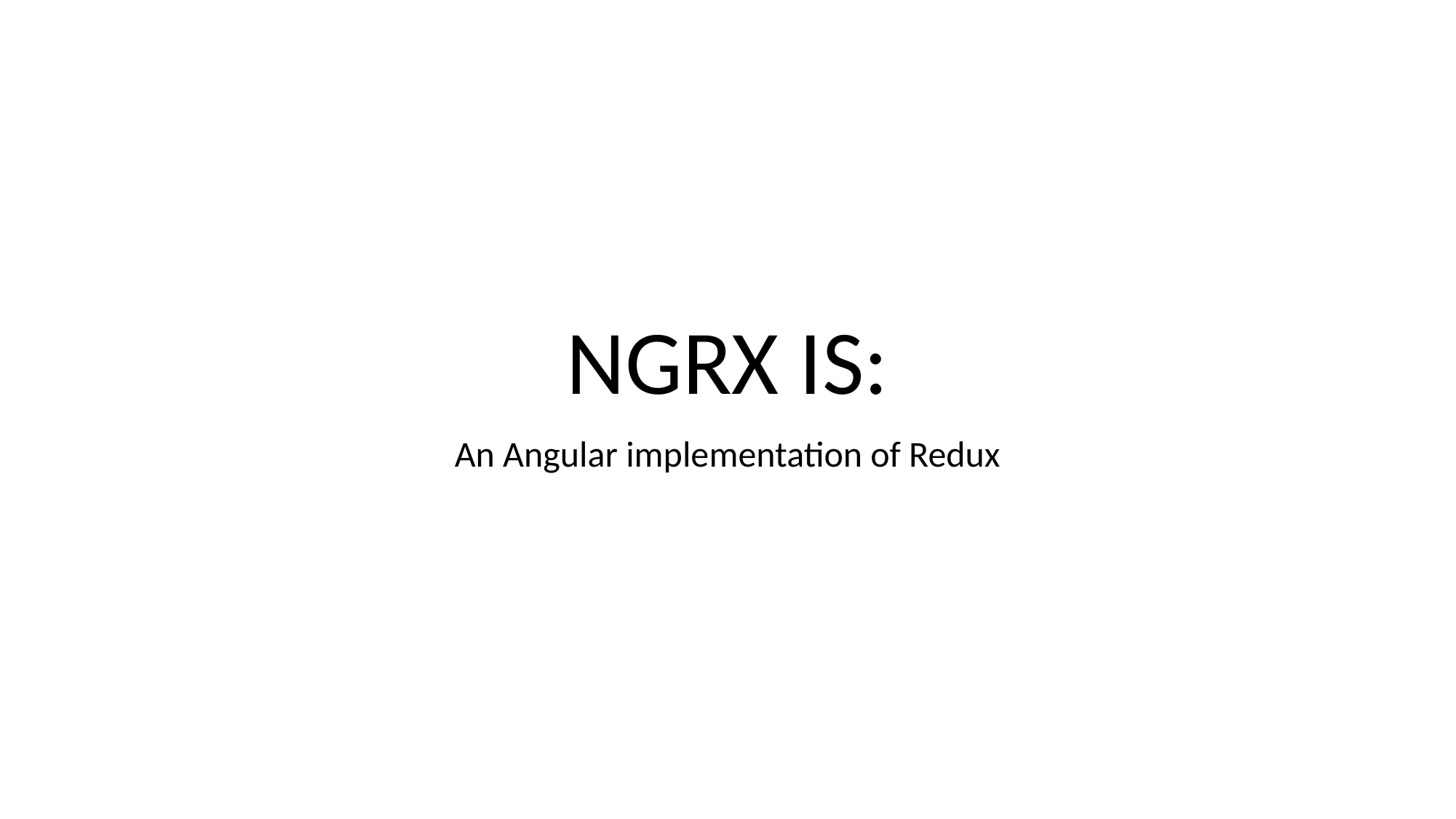

# NGRX IS:
An Angular implementation of Redux